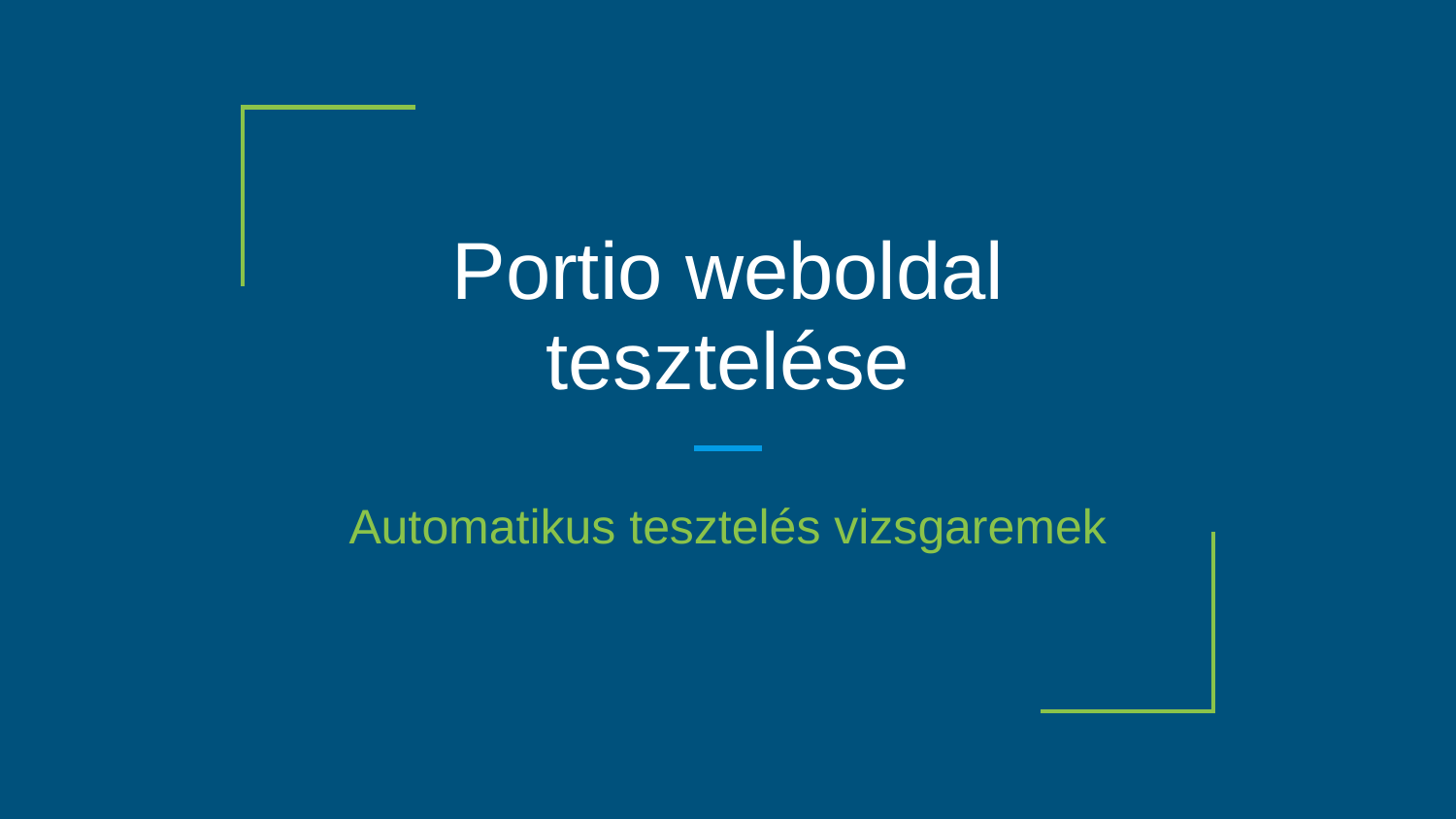

# Portio weboldal tesztelése
Automatikus tesztelés vizsgaremek